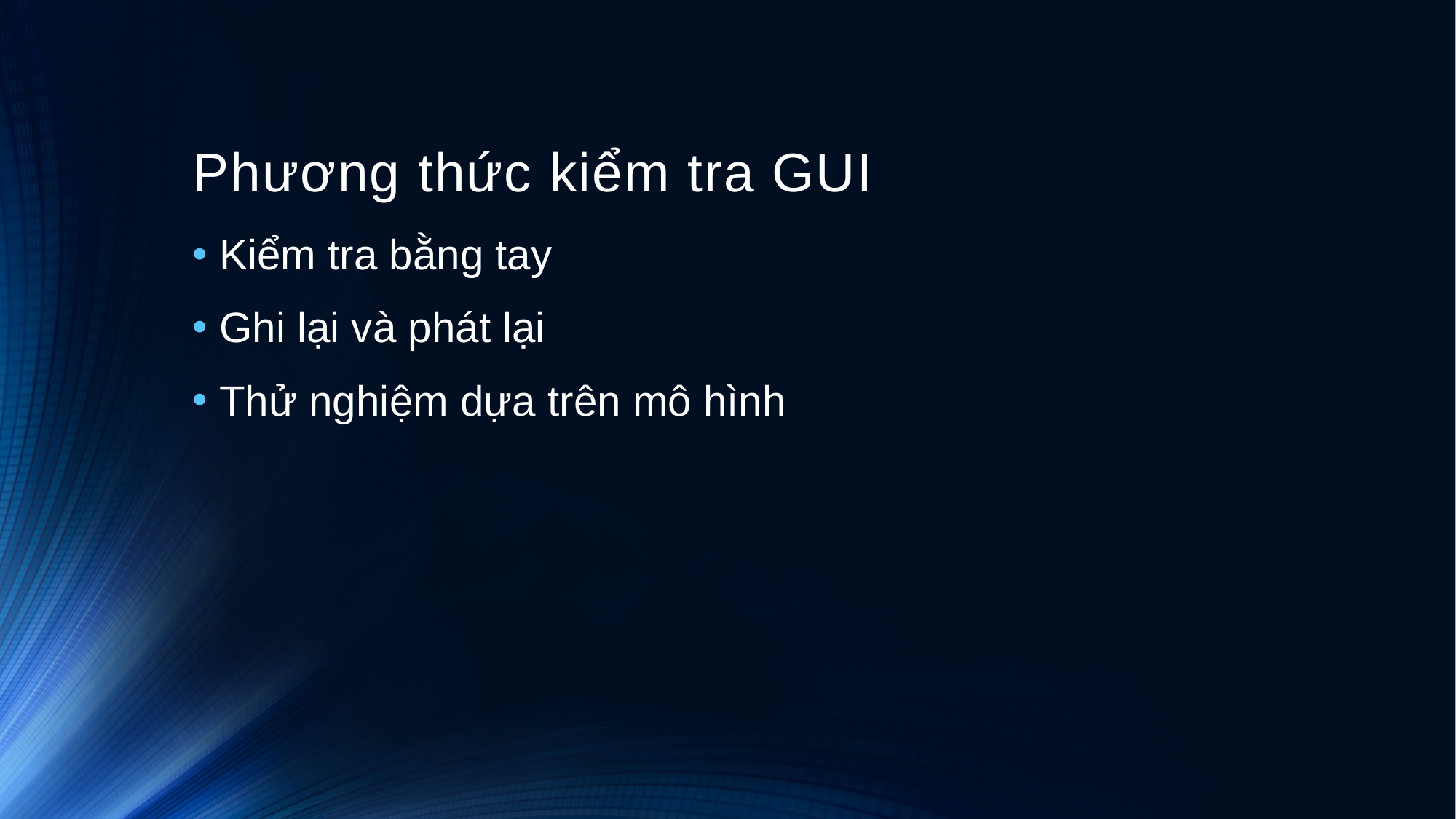

# Phương thức kiểm tra GUI
Kiểm tra bằng tay
Ghi lại và phát lại
Thử nghiệm dựa trên mô hình